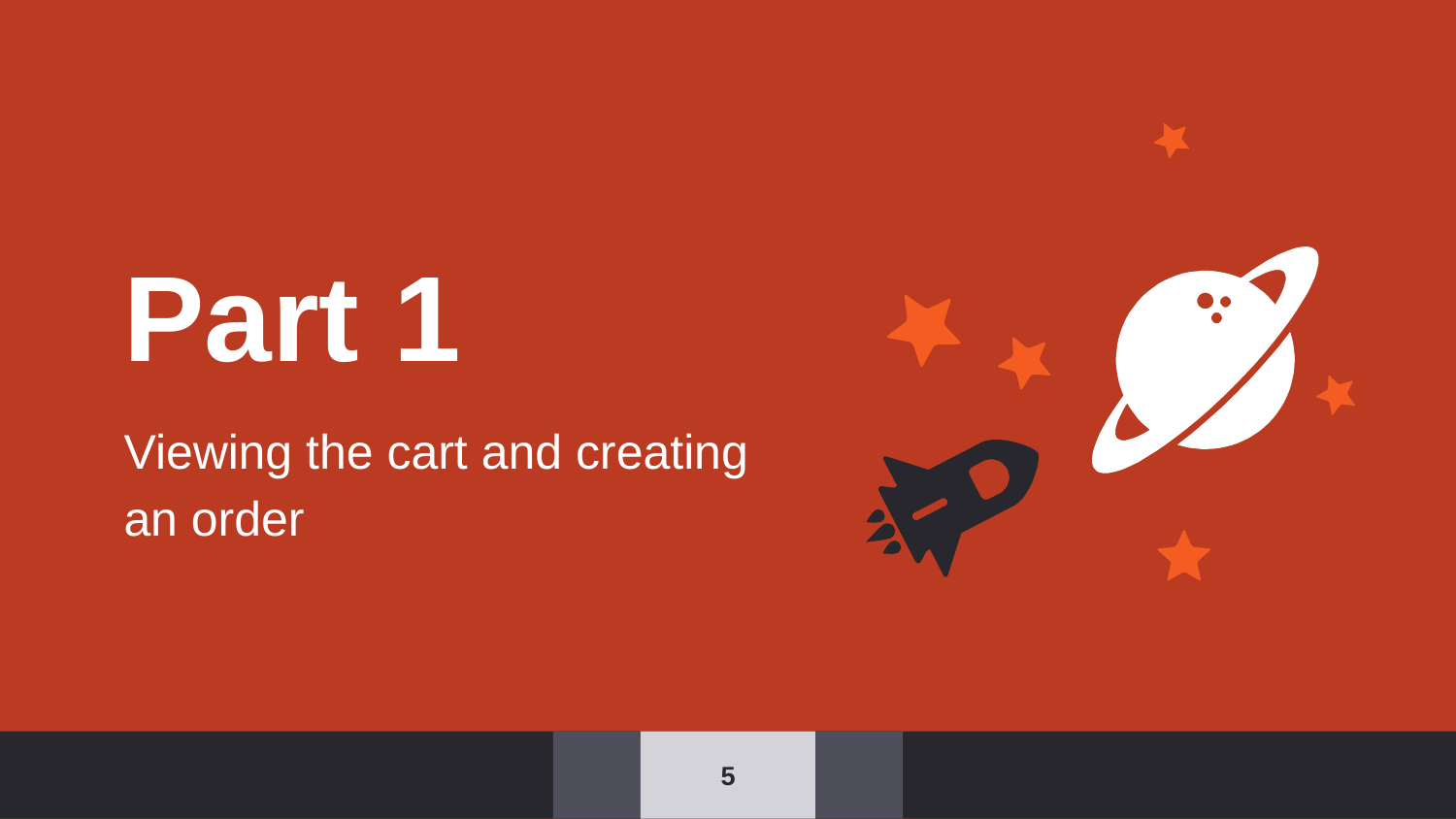

Part 1

Viewing the cart and creating an order

5